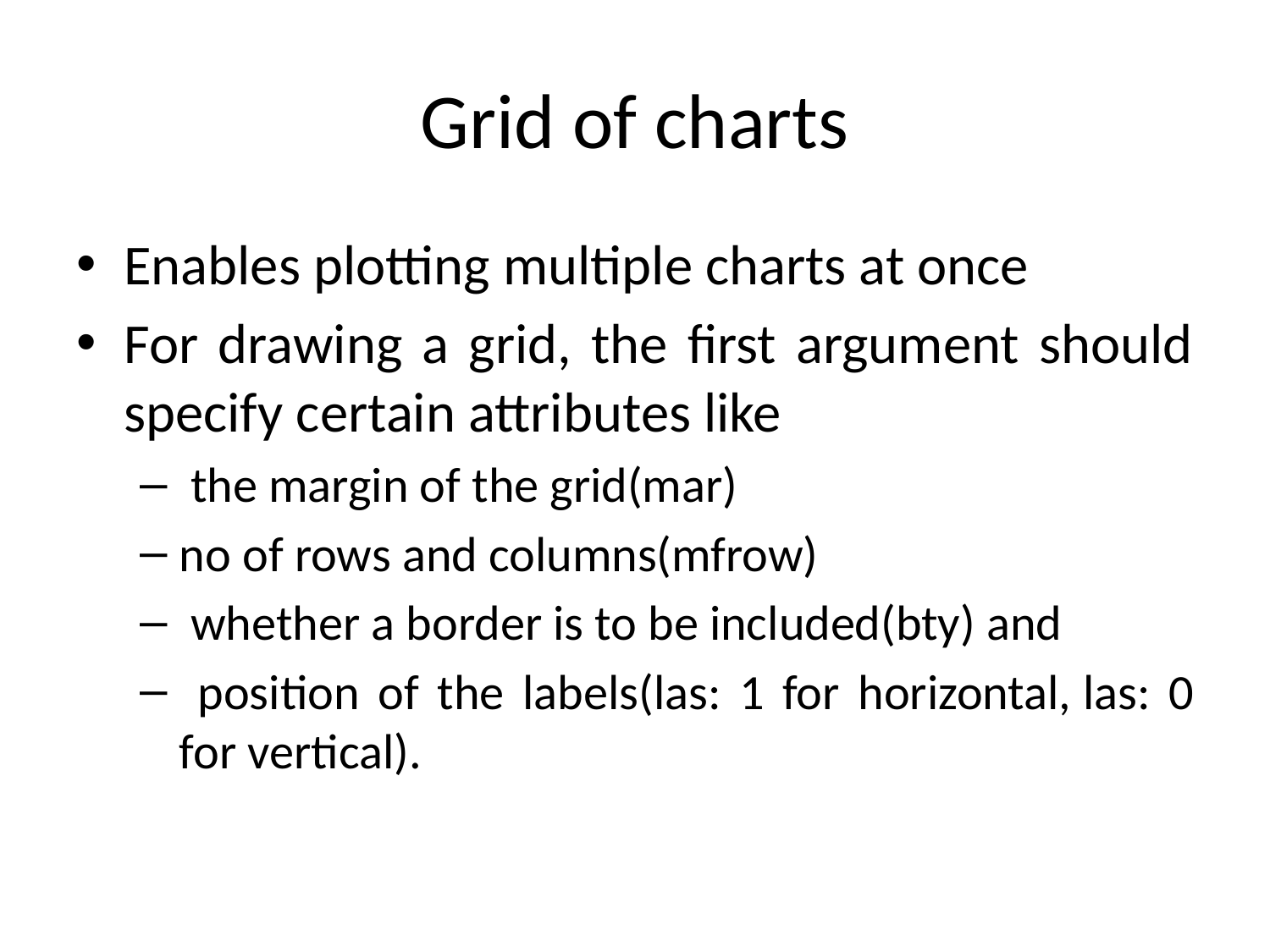

# Grid of charts
Enables plotting multiple charts at once
For drawing a grid, the first argument should specify certain attributes like
 the margin of the grid(mar)
no of rows and columns(mfrow)
 whether a border is to be included(bty) and
 position of the labels(las: 1 for horizontal, las: 0 for vertical).